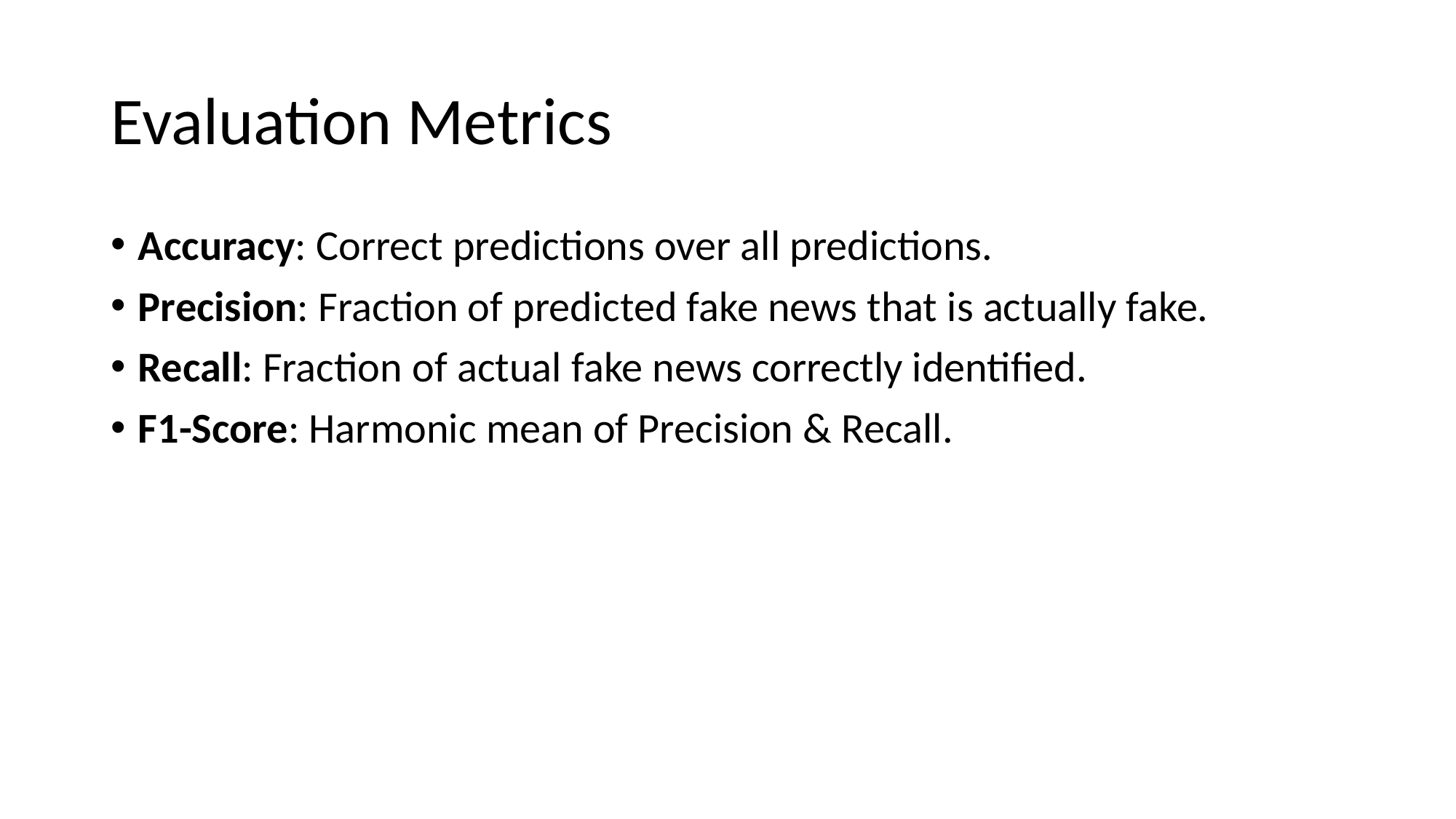

# Evaluation Metrics
Accuracy: Correct predictions over all predictions.
Precision: Fraction of predicted fake news that is actually fake.
Recall: Fraction of actual fake news correctly identified.
F1-Score: Harmonic mean of Precision & Recall.